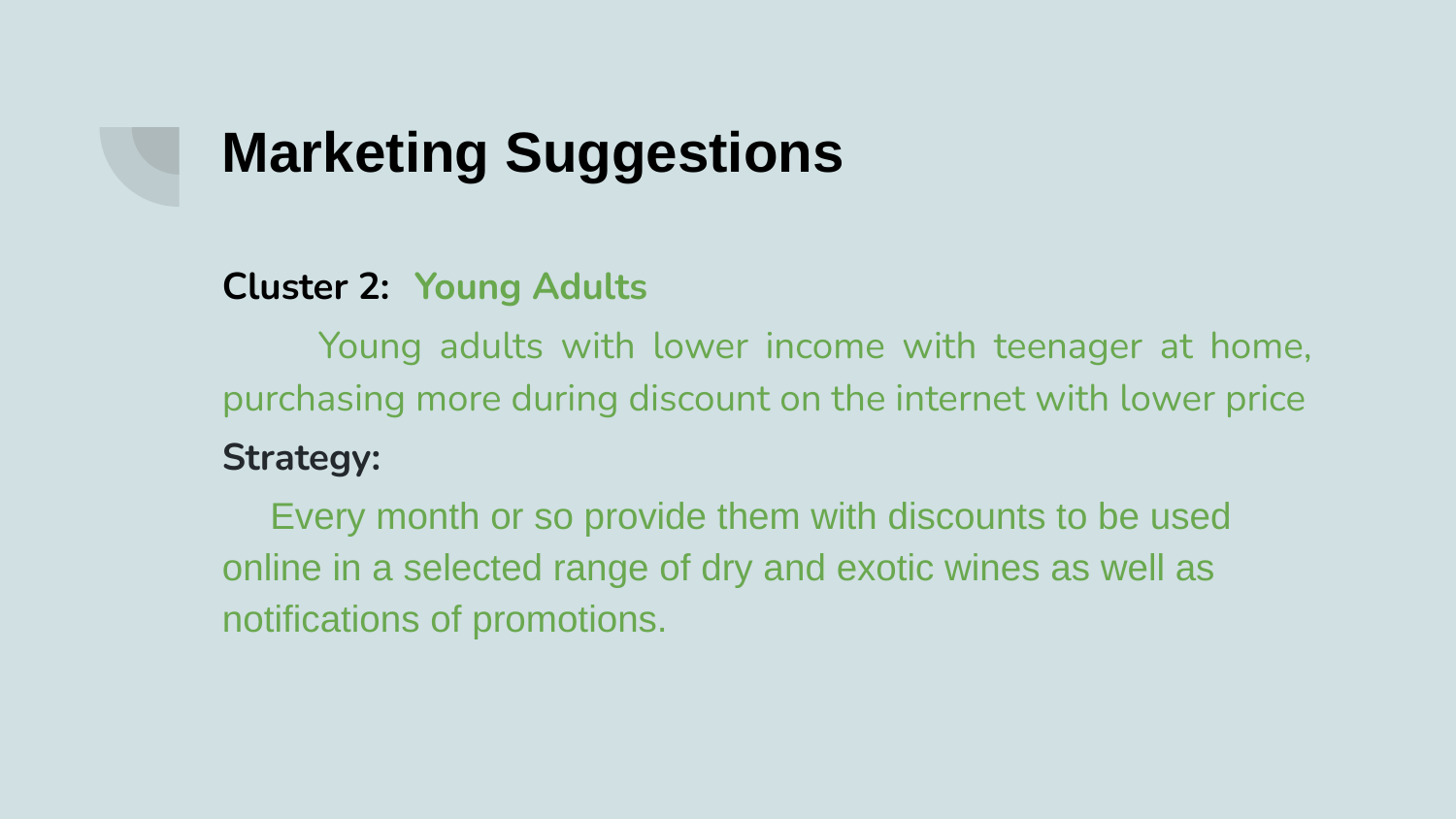

Marketing Suggestions
Cluster 2:	Young Adults
Young adults with lower income with teenager at home, purchasing more during discount on the internet with lower price
Strategy:
	Every month or so provide them with discounts to be used online in a selected range of dry and exotic wines as well as notifications of promotions.